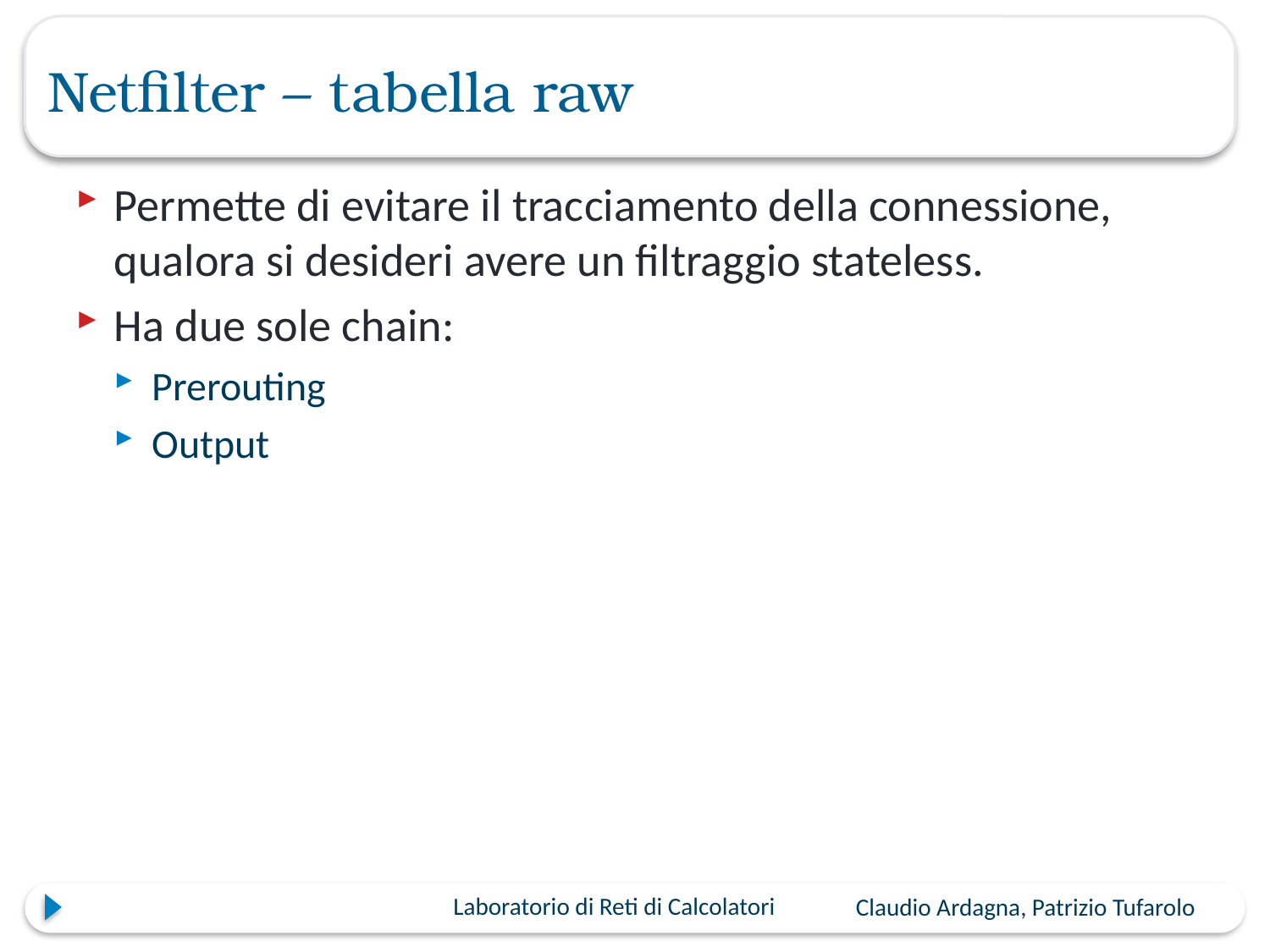

# Netfilter – tabella raw
Permette di evitare il tracciamento della connessione, qualora si desideri avere un filtraggio stateless.
Ha due sole chain:
Prerouting
Output